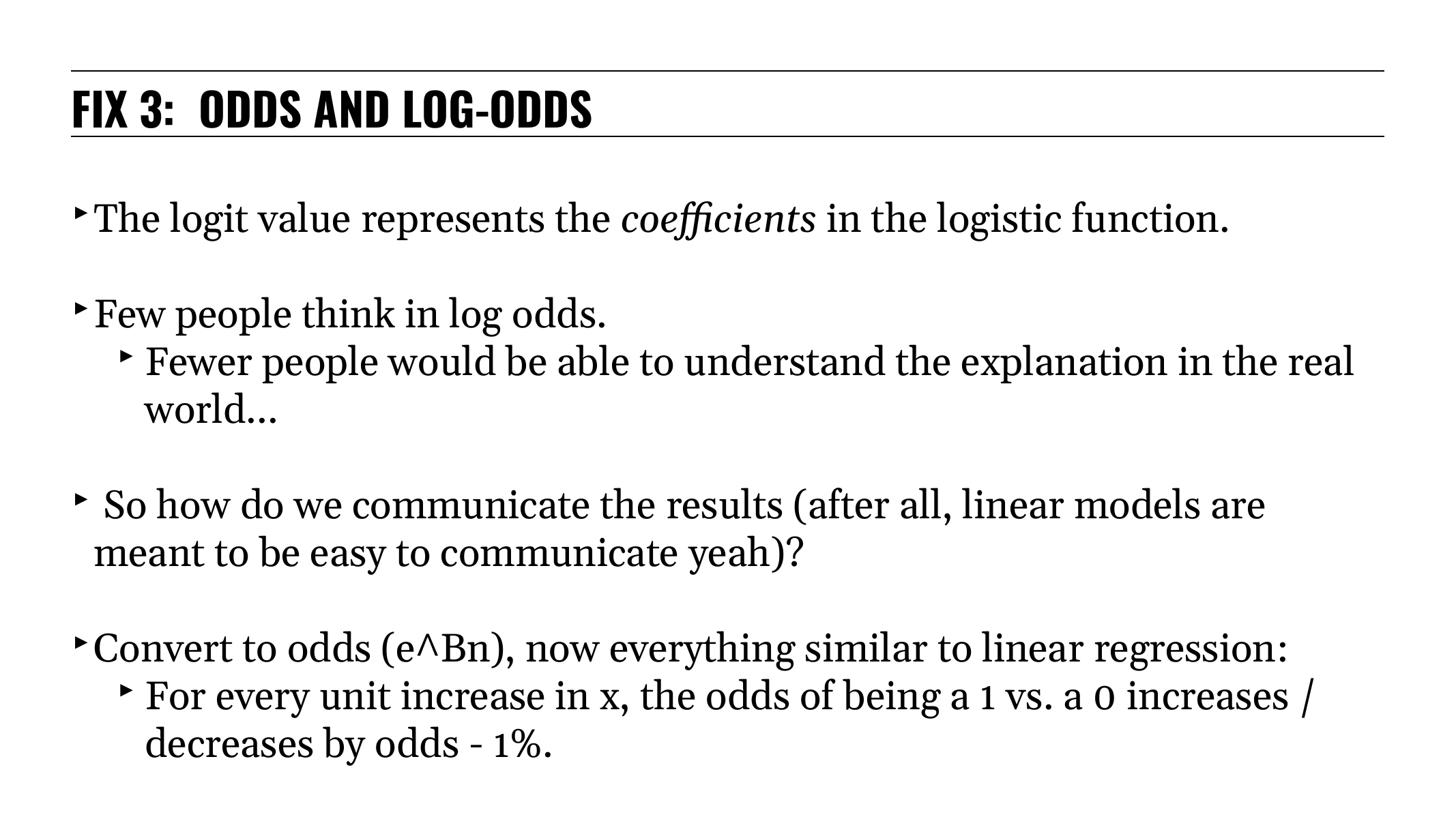

FIX 3:  ODDS AND LOG-ODDS

The logit value represents the coefficients in the logistic function.

Few people think in log odds.
Fewer people would be able to understand the explanation in the real world...

 So how do we communicate the results (after all, linear models are meant to be easy to communicate yeah)?

Convert to odds (e^Bn), now everything similar to linear regression:
For every unit increase in x, the odds of being a 1 vs. a 0 increases / decreases by odds - 1%.